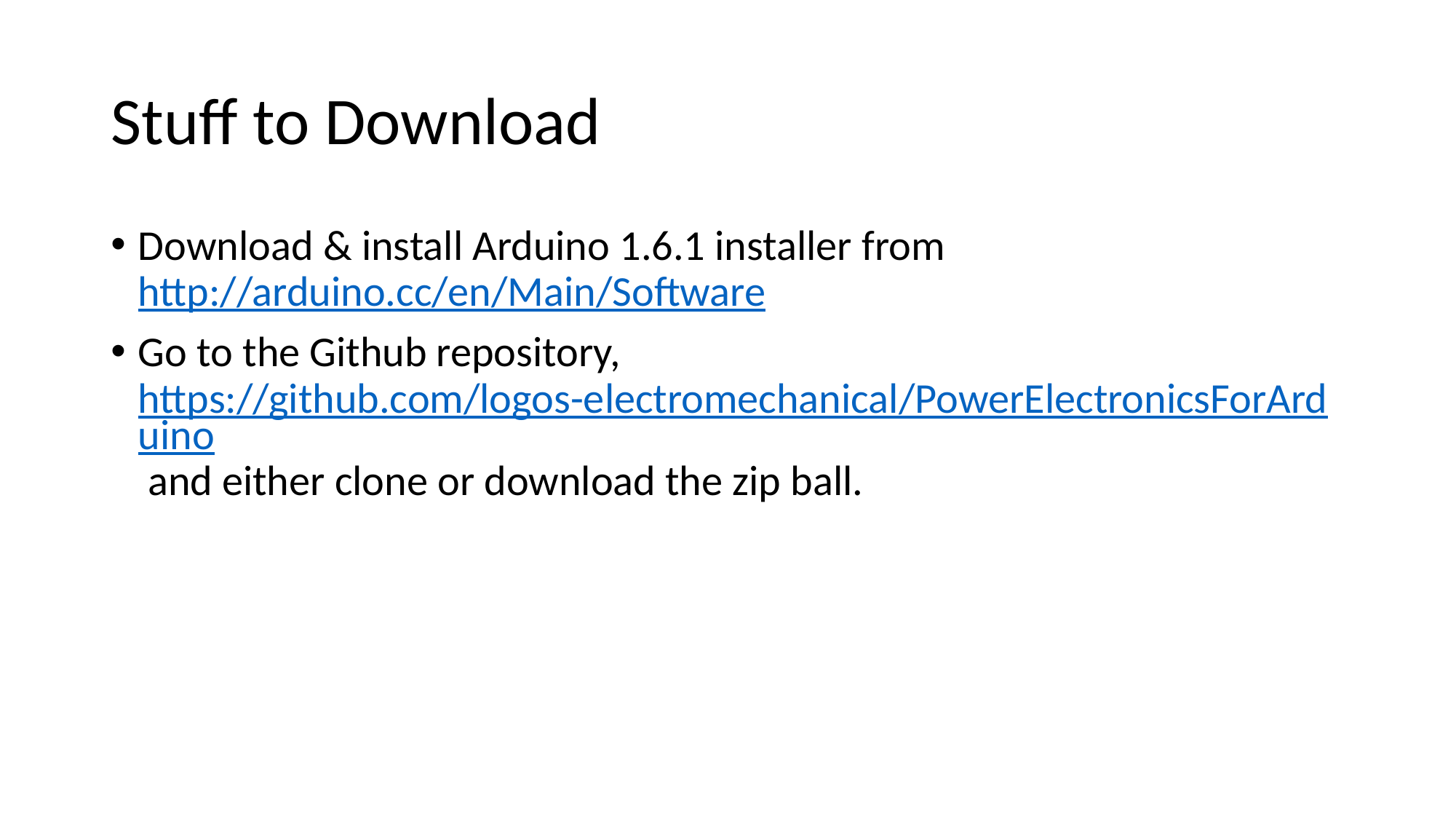

# Stuff to Download
Download & install Arduino 1.6.1 installer from http://arduino.cc/en/Main/Software
Go to the Github repository, https://github.com/logos-electromechanical/PowerElectronicsForArduino and either clone or download the zip ball.